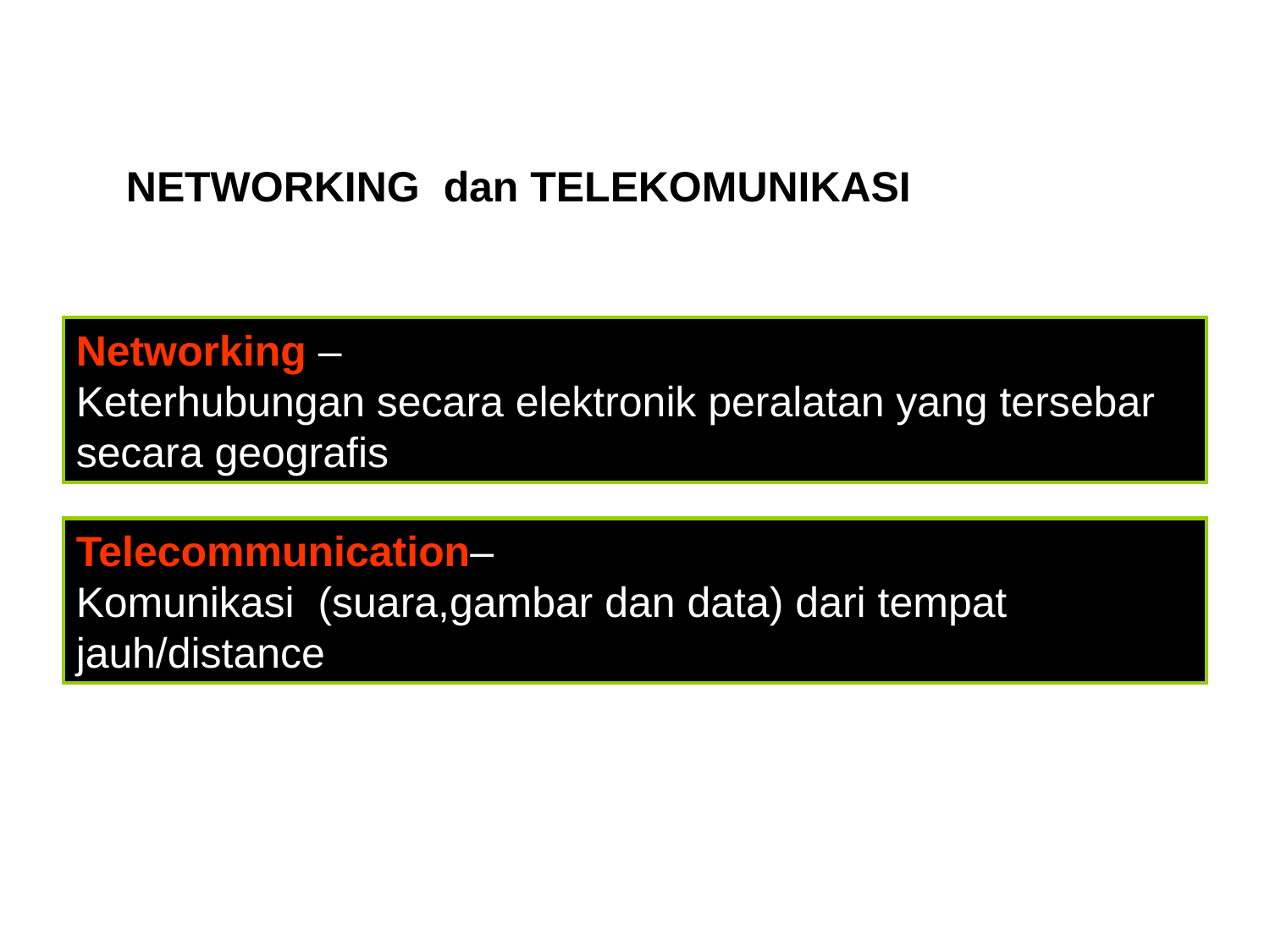

# NETWORKING  dan TELEKOMUNIKASI
Networking –
Keterhubungan secara elektronik peralatan yang tersebar secara geografis
Telecommunication–
Komunikasi  (suara,gambar dan data) dari tempat jauh/distance